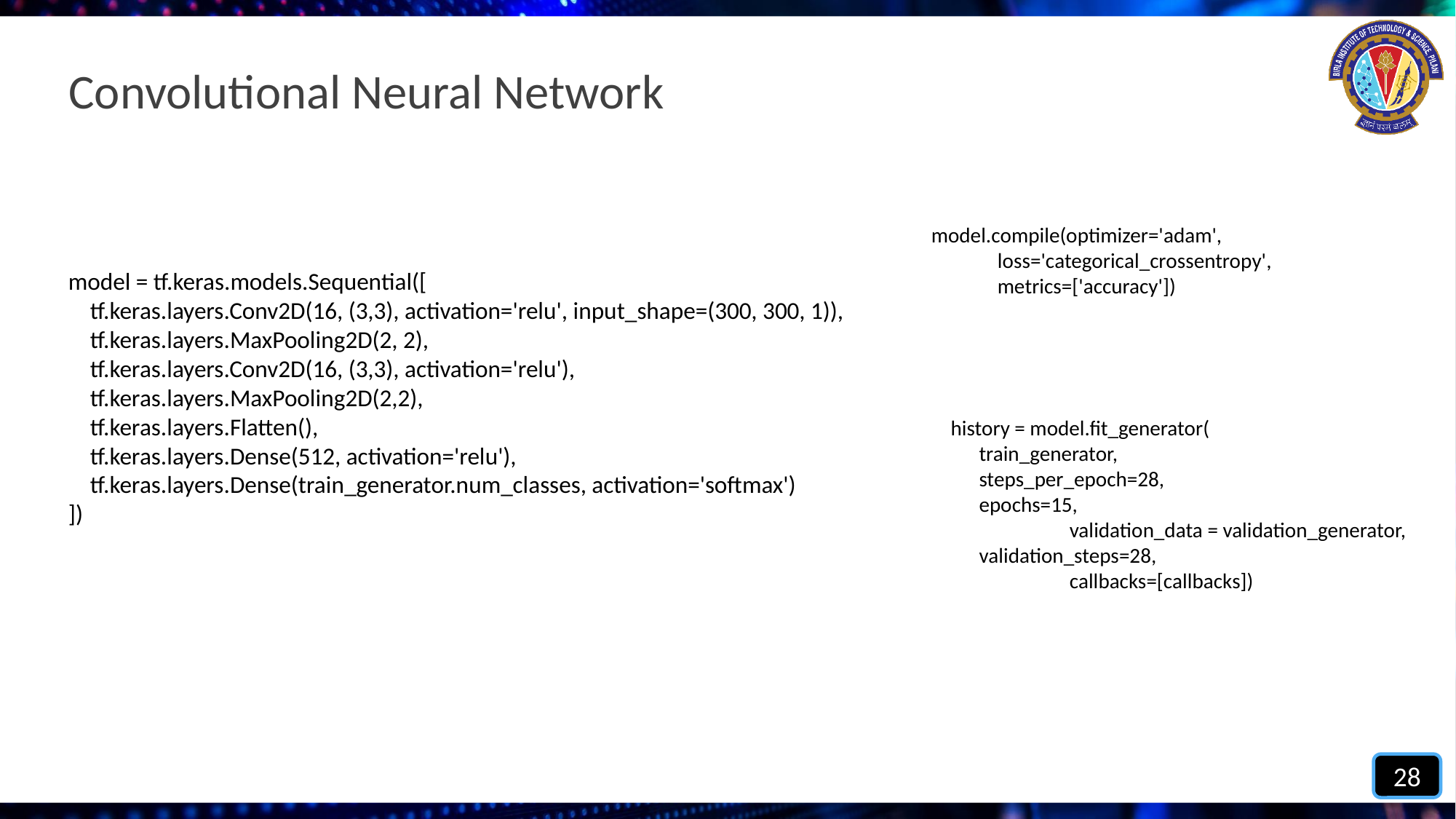

# Convolutional Neural Network
model.compile(optimizer='adam',
              loss='categorical_crossentropy',
              metrics=['accuracy'])
model = tf.keras.models.Sequential([
    tf.keras.layers.Conv2D(16, (3,3), activation='relu', input_shape=(300, 300, 1)),
    tf.keras.layers.MaxPooling2D(2, 2),
    tf.keras.layers.Conv2D(16, (3,3), activation='relu'),
    tf.keras.layers.MaxPooling2D(2,2),
    tf.keras.layers.Flatten(),
    tf.keras.layers.Dense(512, activation='relu'),
    tf.keras.layers.Dense(train_generator.num_classes, activation='softmax')
])

history = model.fit_generator(
      train_generator,
      steps_per_epoch=28,
      epochs=15,
	  validation_data = validation_generator,
      validation_steps=28,
	  callbacks=[callbacks])